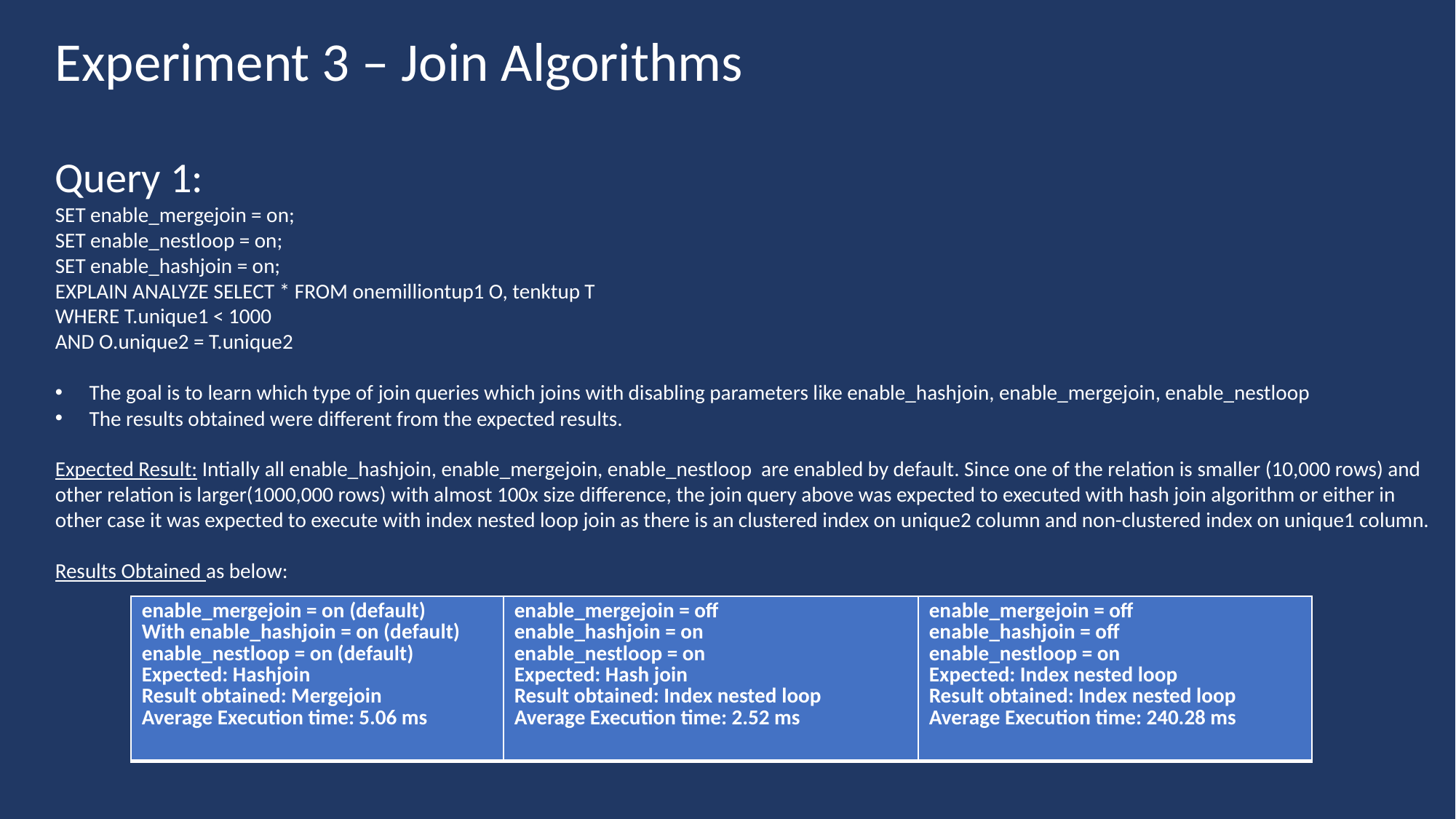

Experiment 3 – Join Algorithms

Query 1:
SET enable_mergejoin = on;
SET enable_nestloop = on;
SET enable_hashjoin = on;
EXPLAIN ANALYZE SELECT * FROM onemilliontup1 O, tenktup T
WHERE T.unique1 < 1000
AND O.unique2 = T.unique2

The goal is to learn which type of join queries which joins with disabling parameters like enable_hashjoin, enable_mergejoin, enable_nestloop
The results obtained were different from the expected results.

Expected Result: Intially all enable_hashjoin, enable_mergejoin, enable_nestloop  are enabled by default. Since one of the relation is smaller (10,000 rows) and other relation is larger(1000,000 rows) with almost 100x size difference, the join query above was expected to executed with hash join algorithm or either in other case it was expected to execute with index nested loop join as there is an clustered index on unique2 column and non-clustered index on unique1 column.

Results Obtained as below:
| enable\_mergejoin = on (default) With enable\_hashjoin = on (default) enable\_nestloop = on (default) Expected: Hashjoin Result obtained: Mergejoin Average Execution time: 5.06 ms | enable\_mergejoin = off enable\_hashjoin = on enable\_nestloop = on Expected: Hash join Result obtained: Index nested loop Average Execution time: 2.52 ms | enable\_mergejoin = off enable\_hashjoin = off enable\_nestloop = on Expected: Index nested loop Result obtained: Index nested loop Average Execution time: 240.28 ms |
| --- | --- | --- |